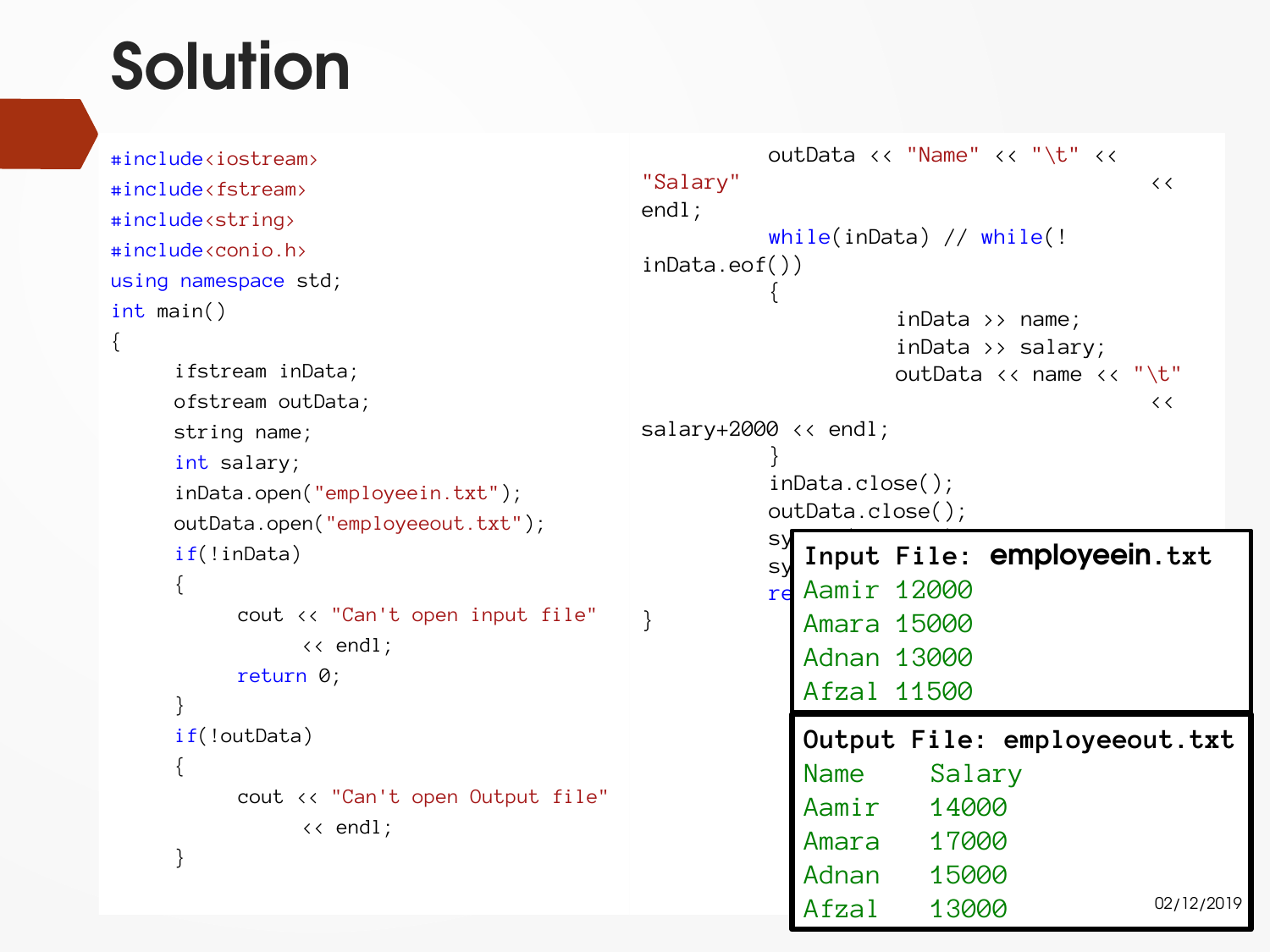

# Solution
#include<iostream>
#include<fstream>
#include<string>
#include<conio.h>
using namespace std;
int main()
{
	ifstream inData;
	ofstream outData;
	string name;
	int salary;
	inData.open("employeein.txt");
	outData.open("employeeout.txt");
	if(!inData)
	{
		cout << "Can't open input file"
			<< endl;
		return 0;
	}
	if(!outData)
	{
		cout << "Can't open Output file" 			<< endl;
	}

	outData << "Name" << "\t" << "Salary" 				<< endl;
	while(inData) // while(!inData.eof())
	{
		inData >> name;
		inData >> salary;
		outData << name << "\t"
				<< salary+2000 << endl;
	}
	inData.close();
	outData.close();
	system("Pause");
	system("employeeout.txt");
	return 0;
}

Input File: employeein.txt
Aamir 12000
Amara 15000
Adnan 13000
Afzal 11500
Output File: employeeout.txt
Name	Salary
Aamir	14000
Amara	17000
Adnan	15000
Afzal	13000
02/12/2019